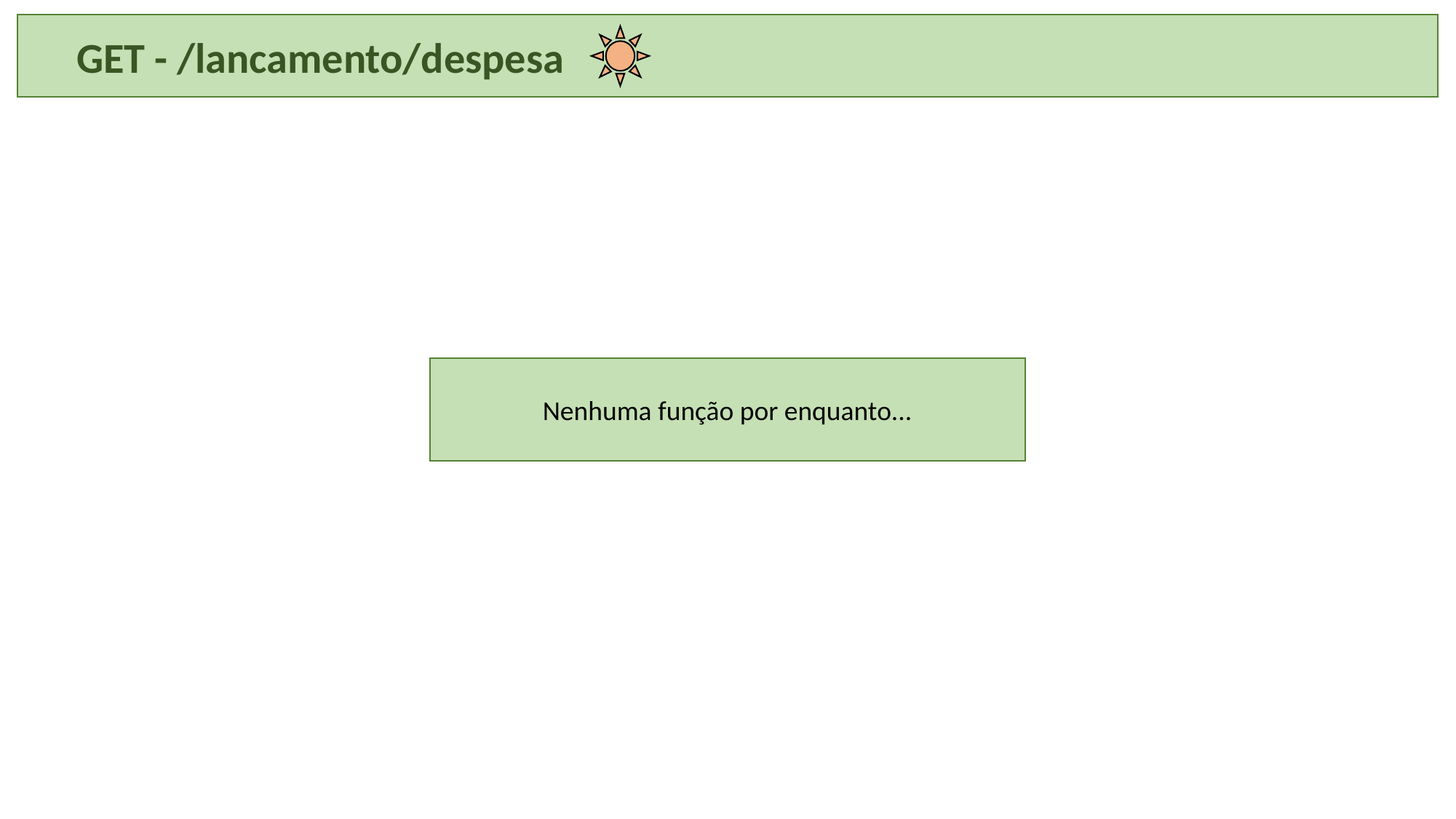

GET - /lancamento/despesa

Nenhuma função por enquanto...